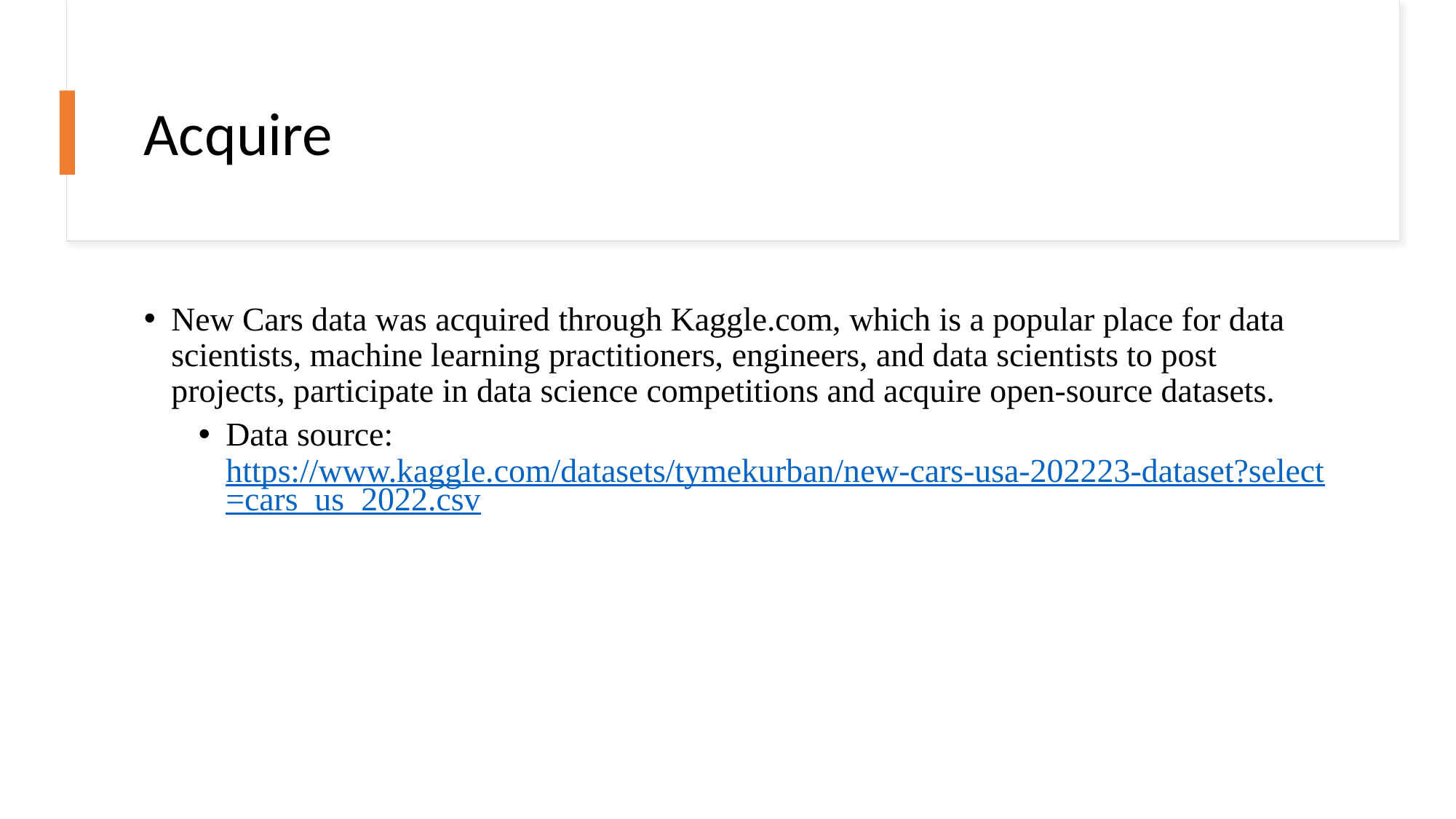

# Acquire

New Cars data was acquired through Kaggle.com, which is a popular place for data scientists, machine learning practitioners, engineers, and data scientists to post projects, participate in data science competitions and acquire open-source datasets.
Data source: https://www.kaggle.com/datasets/tymekurban/new-cars-usa-202223-dataset?select=cars_us_2022.csv